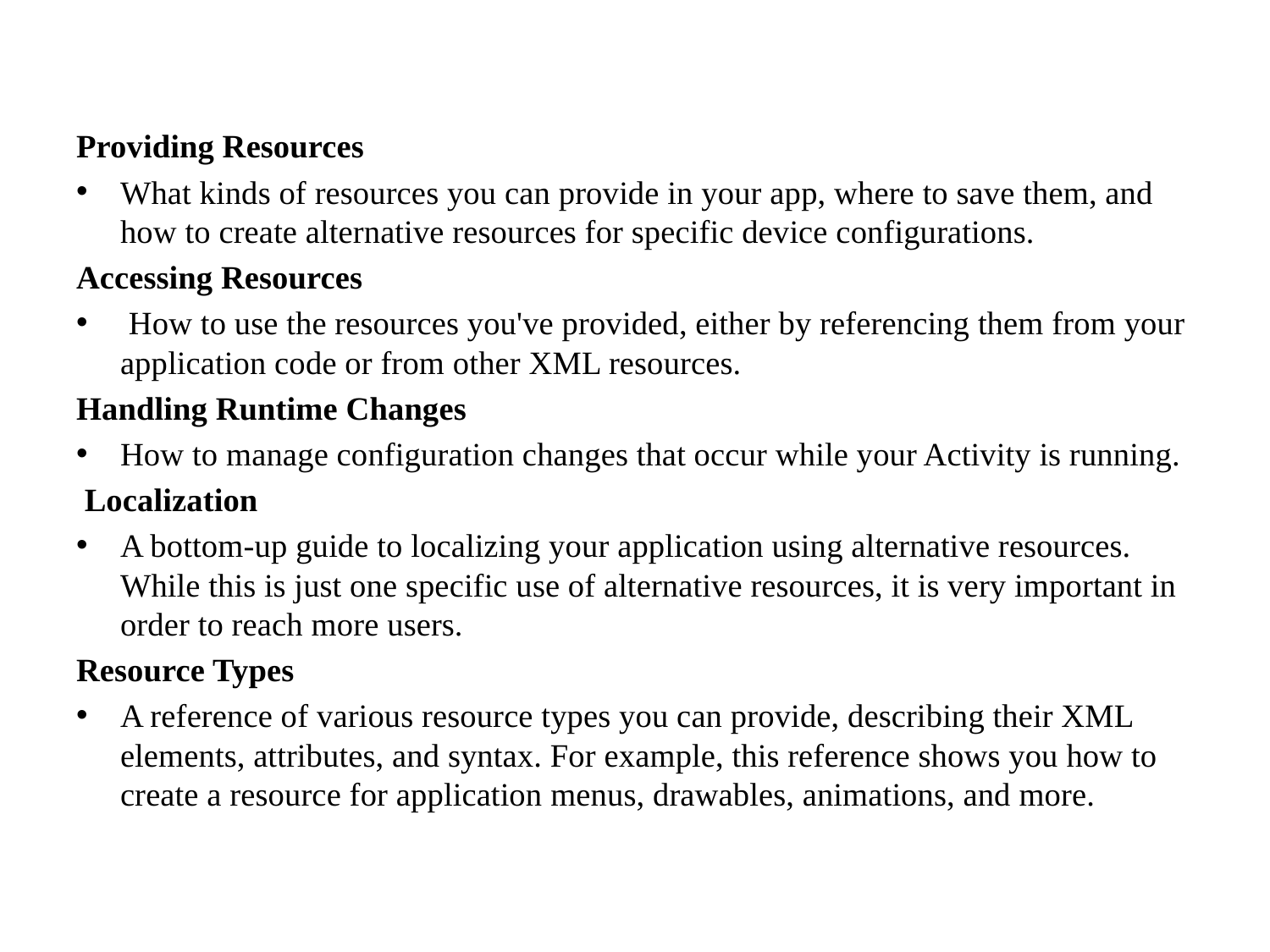

Providing Resources
What kinds of resources you can provide in your app, where to save them, and how to create alternative resources for specific device configurations.
Accessing Resources
 How to use the resources you've provided, either by referencing them from your application code or from other XML resources.
Handling Runtime Changes
How to manage configuration changes that occur while your Activity is running.
 Localization
A bottom-up guide to localizing your application using alternative resources. While this is just one specific use of alternative resources, it is very important in order to reach more users.
Resource Types
A reference of various resource types you can provide, describing their XML elements, attributes, and syntax. For example, this reference shows you how to create a resource for application menus, drawables, animations, and more.